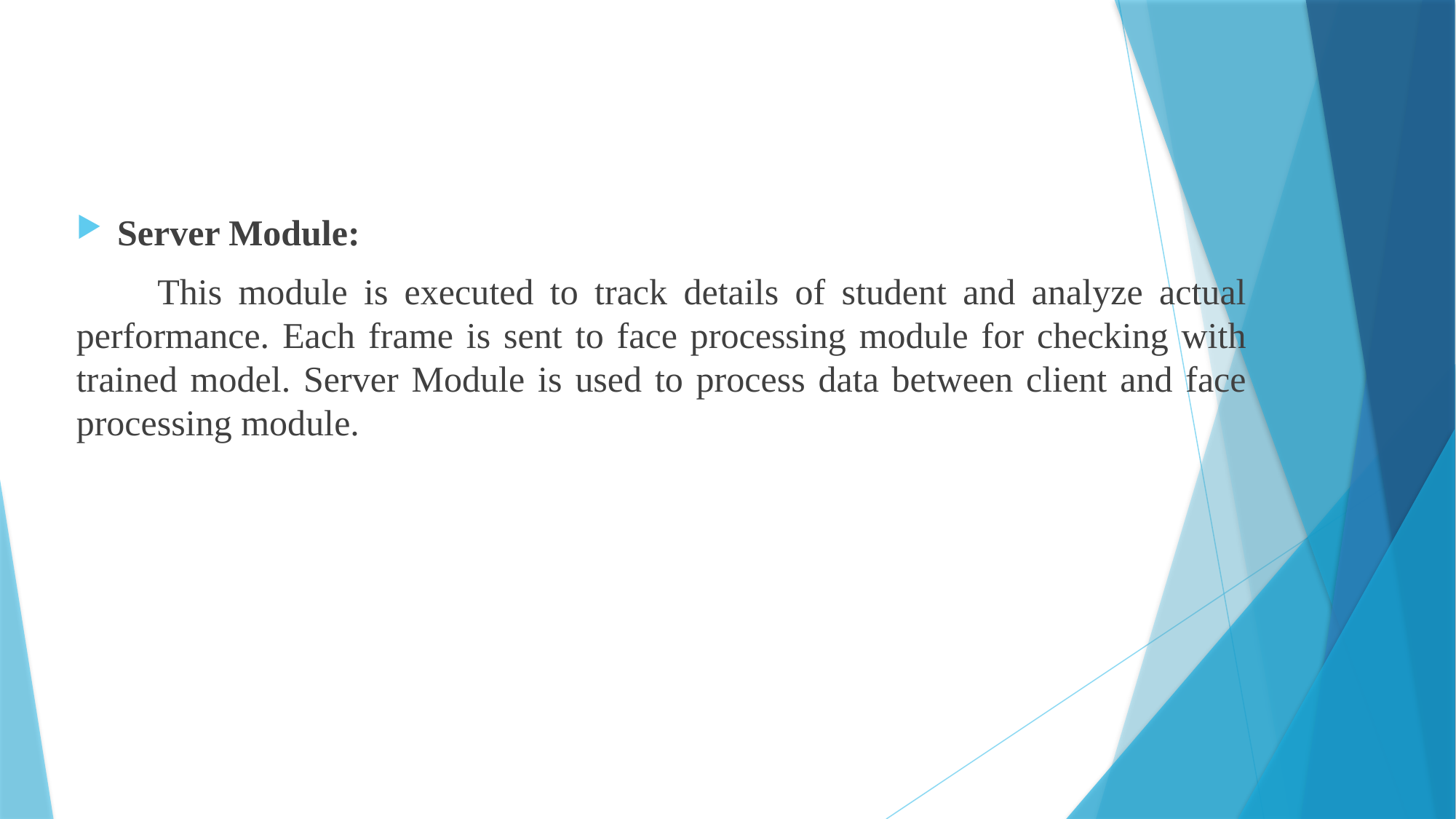

Server Module:
     This module is executed to track details of student and analyze actual performance. Each frame is sent to face processing module for checking with trained model. Server Module is used to process data between client and face processing module.